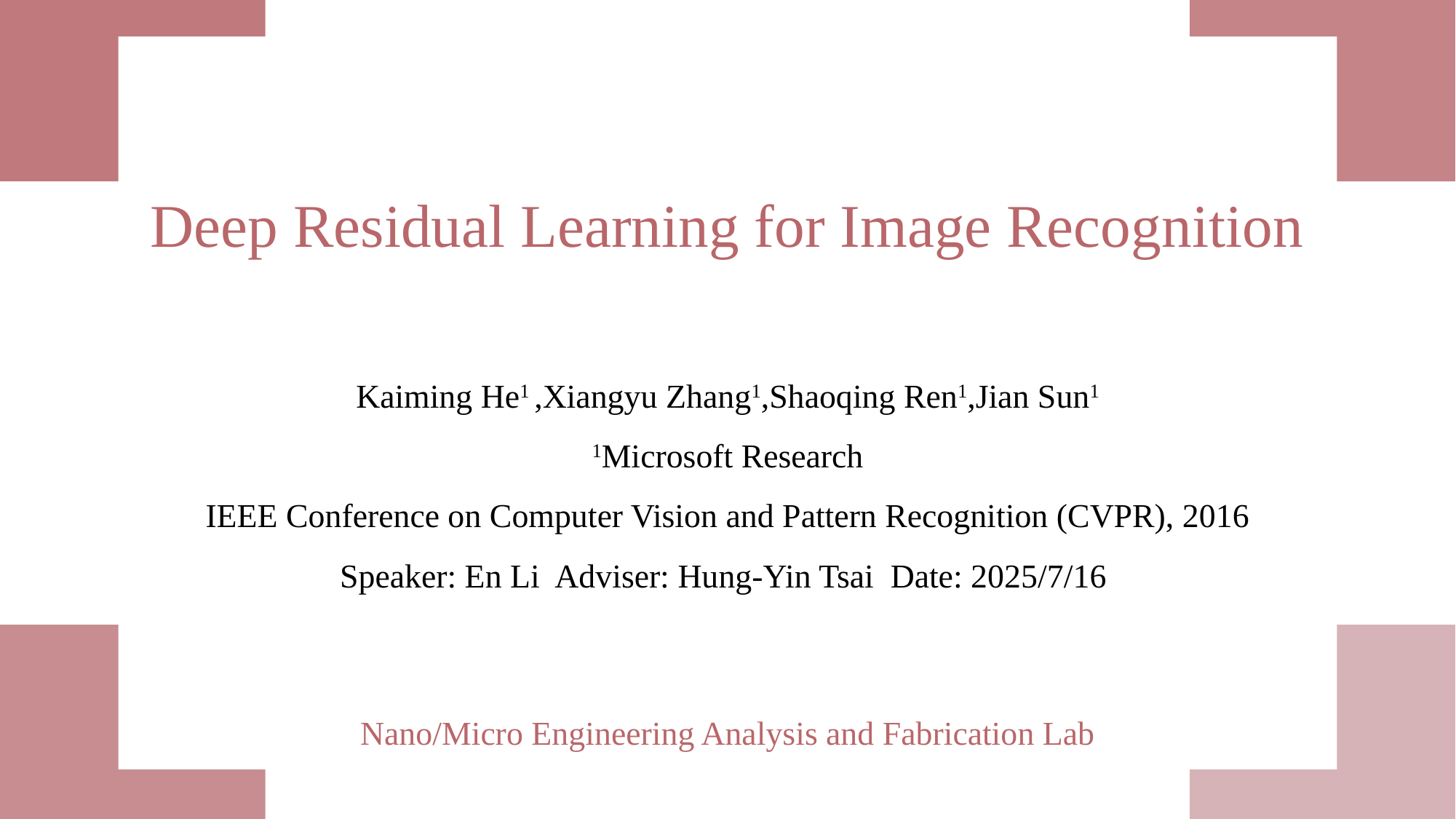

Deep Residual Learning for Image Recognition
Kaiming He1 ,Xiangyu Zhang1,Shaoqing Ren1,Jian Sun1
1Microsoft Research
IEEE Conference on Computer Vision and Pattern Recognition (CVPR), 2016
Speaker: En Li  Adviser: Hung-Yin Tsai  Date: 2025/7/16

Nano/Micro Engineering Analysis and Fabrication Lab